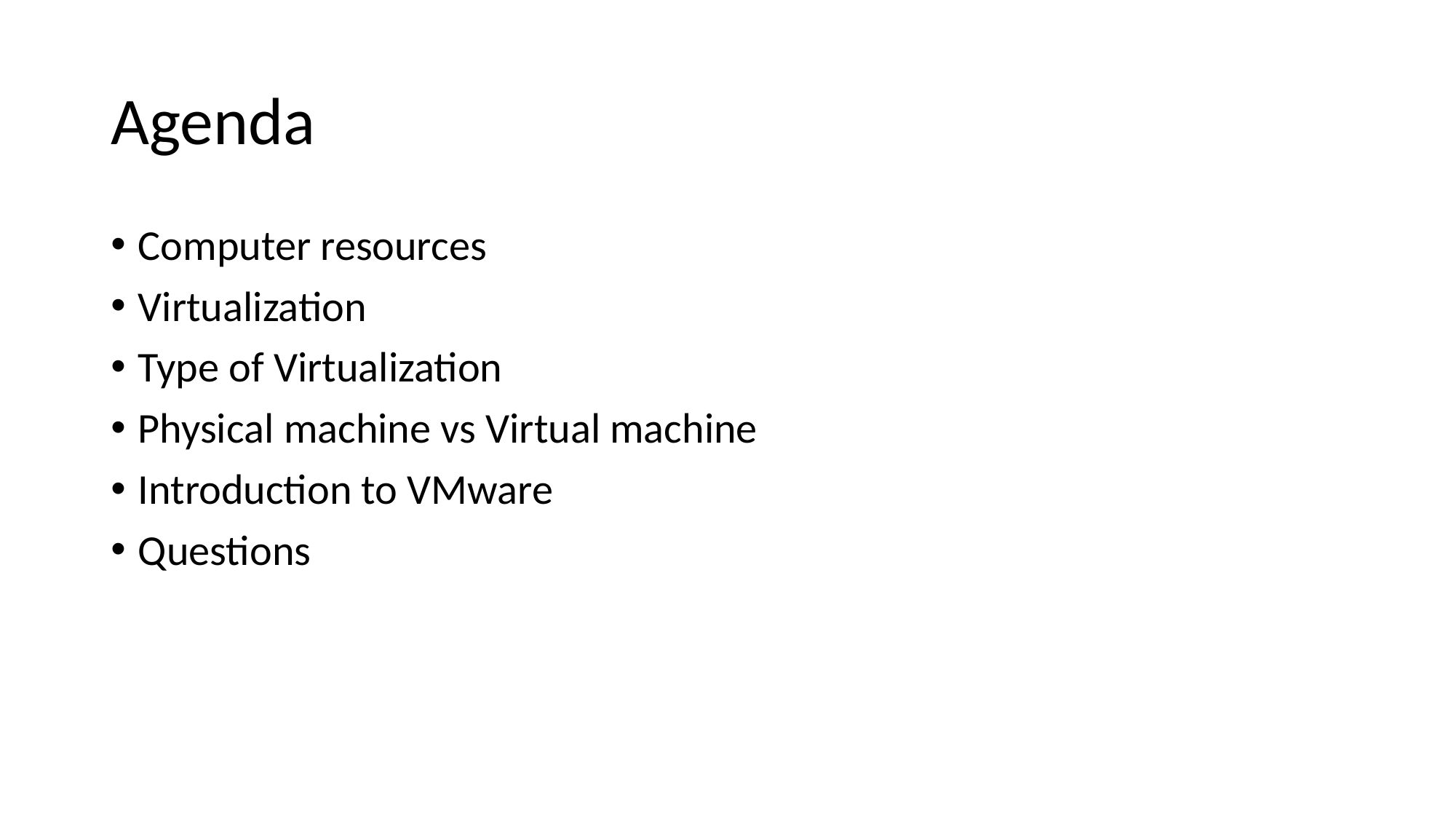

# Agenda
Computer resources
Virtualization
Type of Virtualization
Physical machine vs Virtual machine
Introduction to VMware
Questions